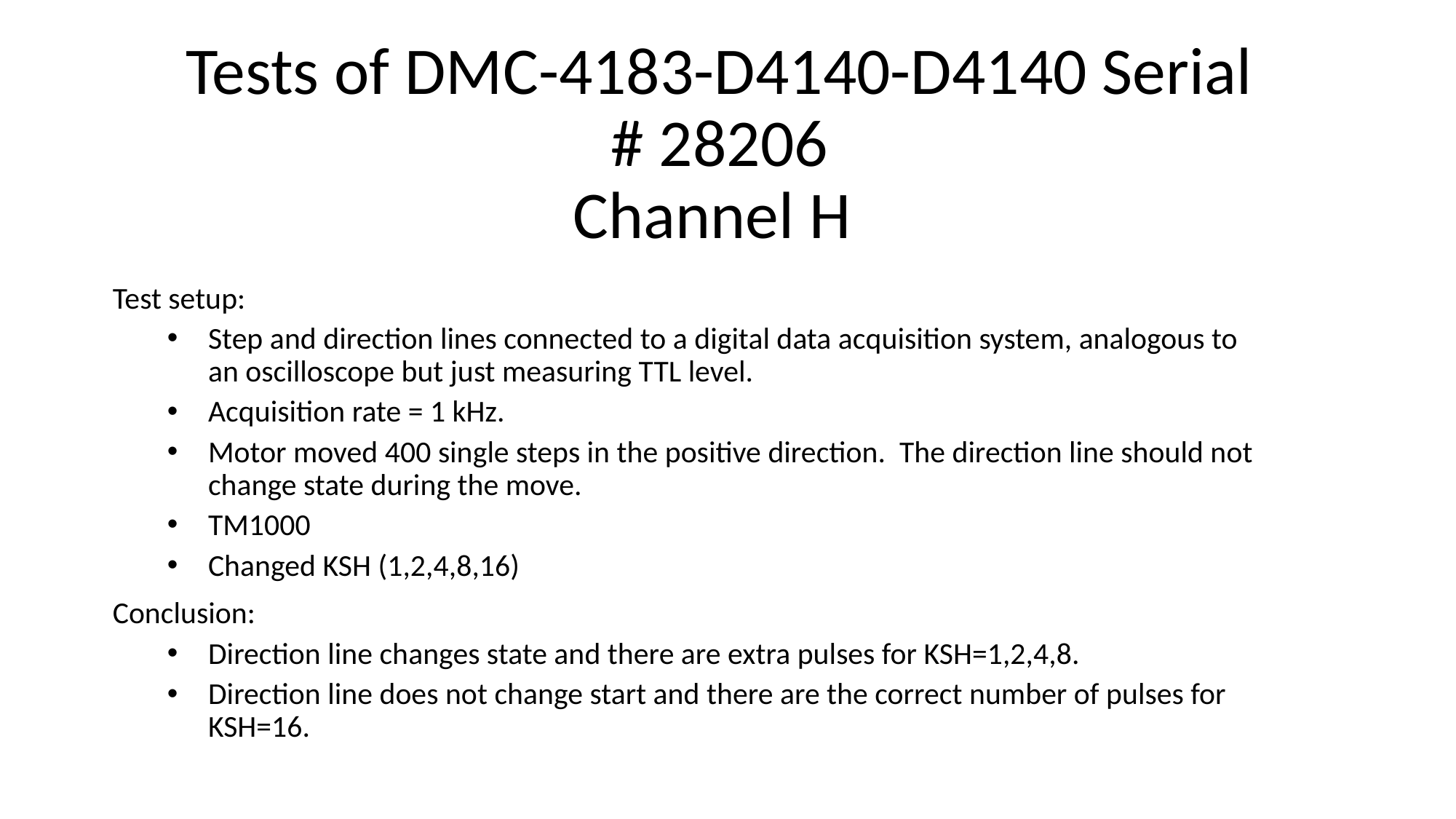

# Tests of DMC-4183-D4140-D4140 Serial # 28206 Channel H
Test setup:
Step and direction lines connected to a digital data acquisition system, analogous to an oscilloscope but just measuring TTL level.
Acquisition rate = 1 kHz.
Motor moved 400 single steps in the positive direction.  The direction line should not change state during the move.
TM1000
Changed KSH (1,2,4,8,16)
Conclusion:
Direction line changes state and there are extra pulses for KSH=1,2,4,8.
Direction line does not change start and there are the correct number of pulses for KSH=16.